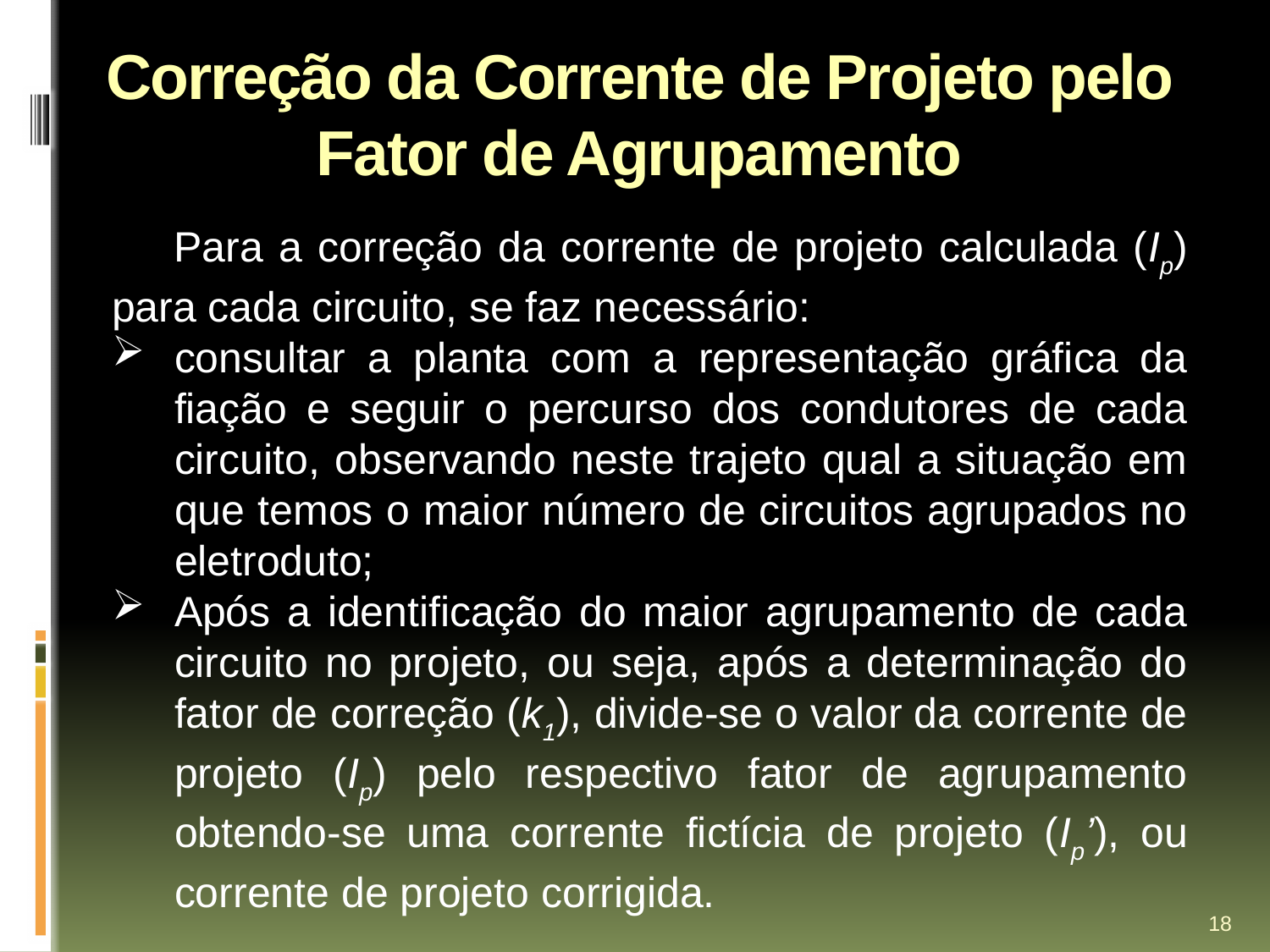

# Correção da Corrente de Projeto pelo Fator de Agrupamento

Para a correção da corrente de projeto calculada (Ip) para cada circuito, se faz necessário:
consultar a planta com a representação gráfica da fiação e seguir o percurso dos condutores de cada circuito, observando neste trajeto qual a situação em que temos o maior número de circuitos agrupados no eletroduto;
Após a identificação do maior agrupamento de cada circuito no projeto, ou seja, após a determinação do fator de correção (k1), divide-se o valor da corrente de projeto (Ip) pelo respectivo fator de agrupamento obtendo-se uma corrente fictícia de projeto (Ip’), ou corrente de projeto corrigida.
18